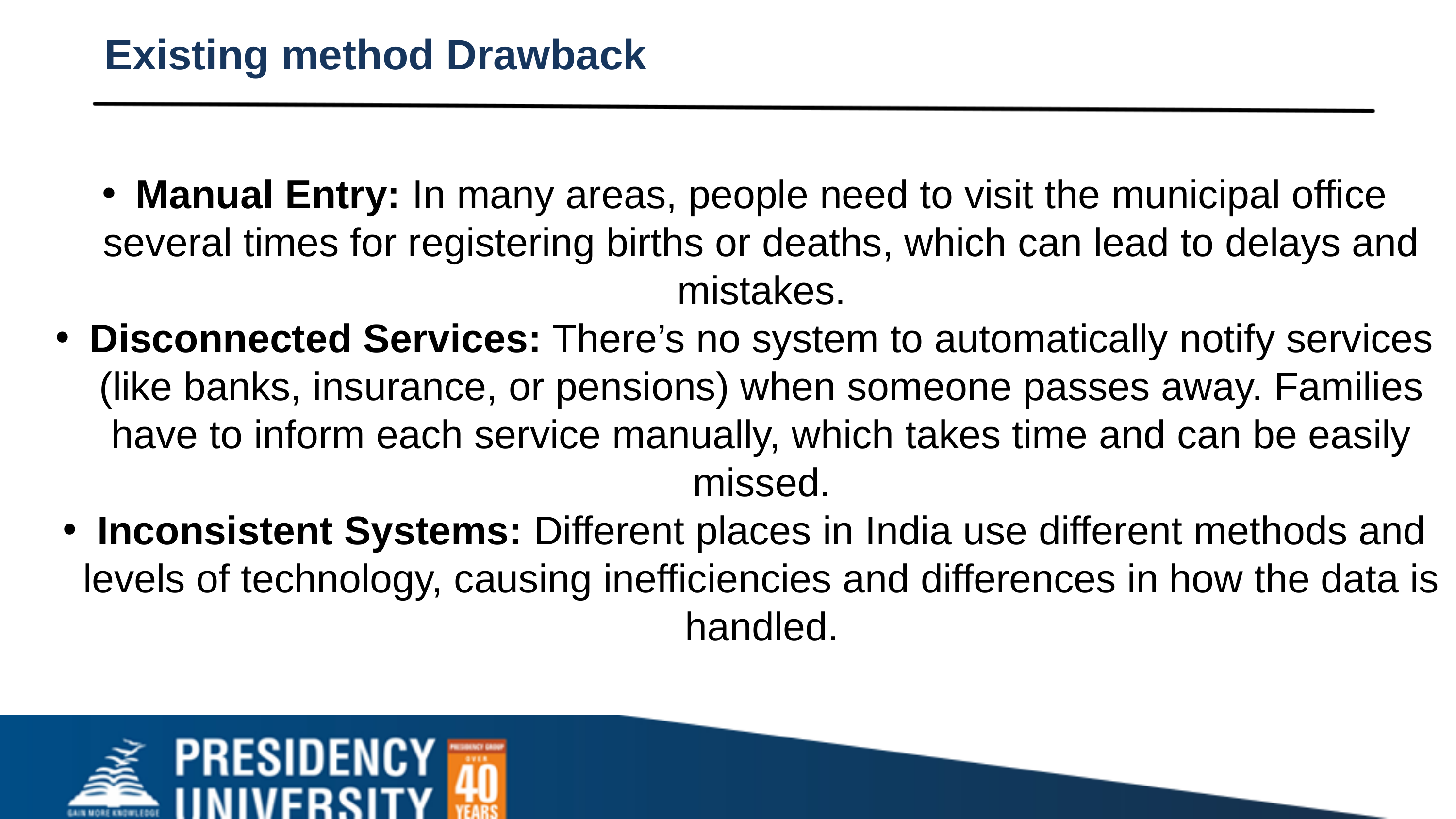

Existing method Drawback

Manual Entry: In many areas, people need to visit the municipal office several times for registering births or deaths, which can lead to delays and mistakes.
Disconnected Services: There’s no system to automatically notify services (like banks, insurance, or pensions) when someone passes away. Families have to inform each service manually, which takes time and can be easily missed.
Inconsistent Systems: Different places in India use different methods and levels of technology, causing inefficiencies and differences in how the data is handled.